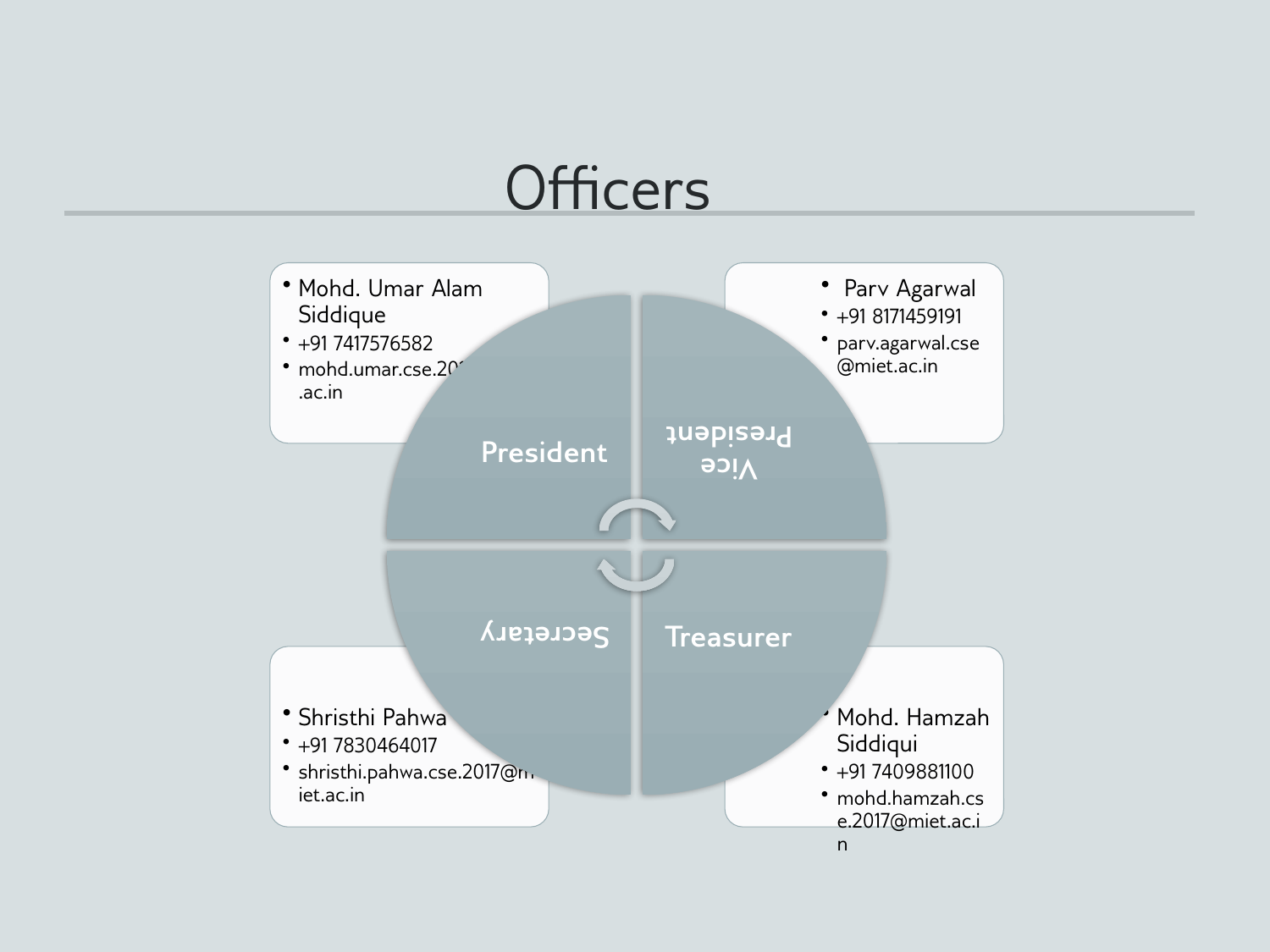

Officers
Mohd. Hamzah Siddiqui
+91 7409881100
mohd.hamzah.cse.2017@miet.ac.in
Shristhi Pahwa
+91 7830464017
shristhi.pahwa.cse.2017@miet.ac.in
 Parv Agarwal
+91 8171459191
parv.agarwal.cse@miet.ac.in
Mohd. Umar Alam Siddique
+91 7417576582
mohd.umar.cse.2017@miet.ac.in

President
Vice President
Treasurer
Secretary